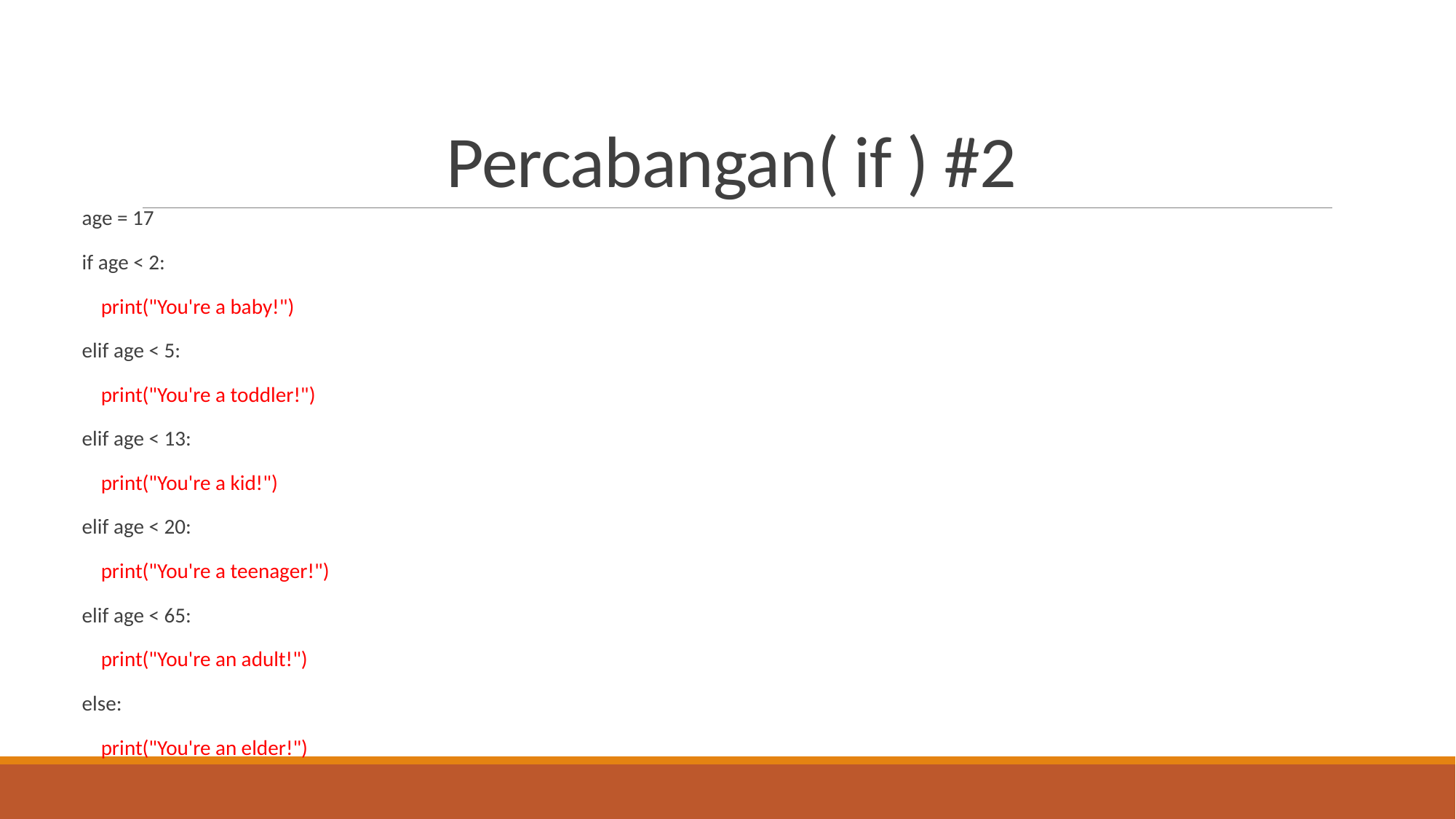

# Percabangan( if ) #2
age = 17
if age < 2:
    print("You're a baby!")
elif age < 5:
    print("You're a toddler!")
elif age < 13:
    print("You're a kid!")
elif age < 20:
    print("You're a teenager!")
elif age < 65:
    print("You're an adult!")
else:
    print("You're an elder!")